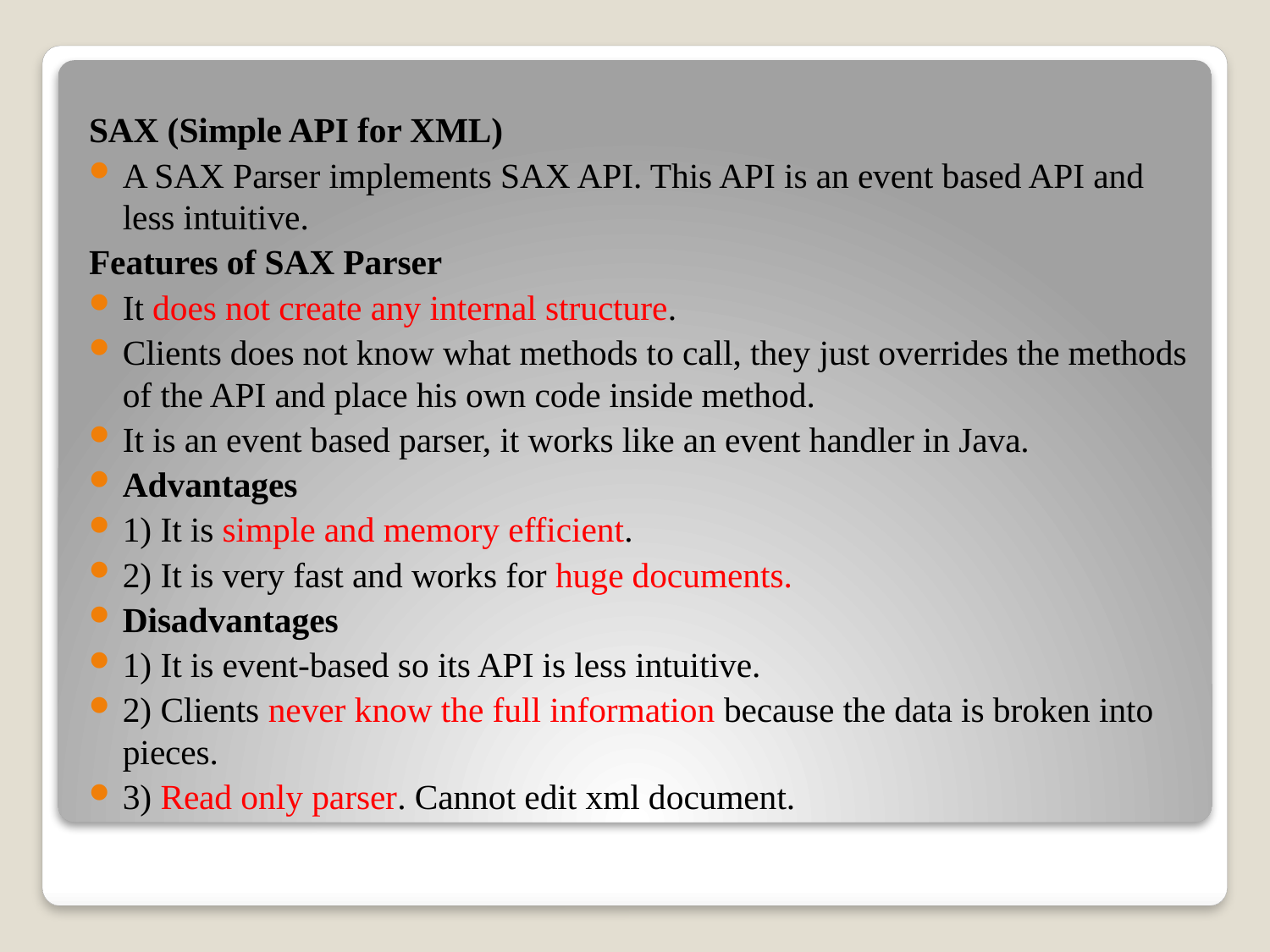

SAX (Simple API for XML)
A SAX Parser implements SAX API. This API is an event based API and less intuitive.
Features of SAX Parser
It does not create any internal structure.
Clients does not know what methods to call, they just overrides the methods of the API and place his own code inside method.
It is an event based parser, it works like an event handler in Java.
Advantages
1) It is simple and memory efficient.
2) It is very fast and works for huge documents.
Disadvantages
1) It is event-based so its API is less intuitive.
2) Clients never know the full information because the data is broken into pieces.
3) Read only parser. Cannot edit xml document.